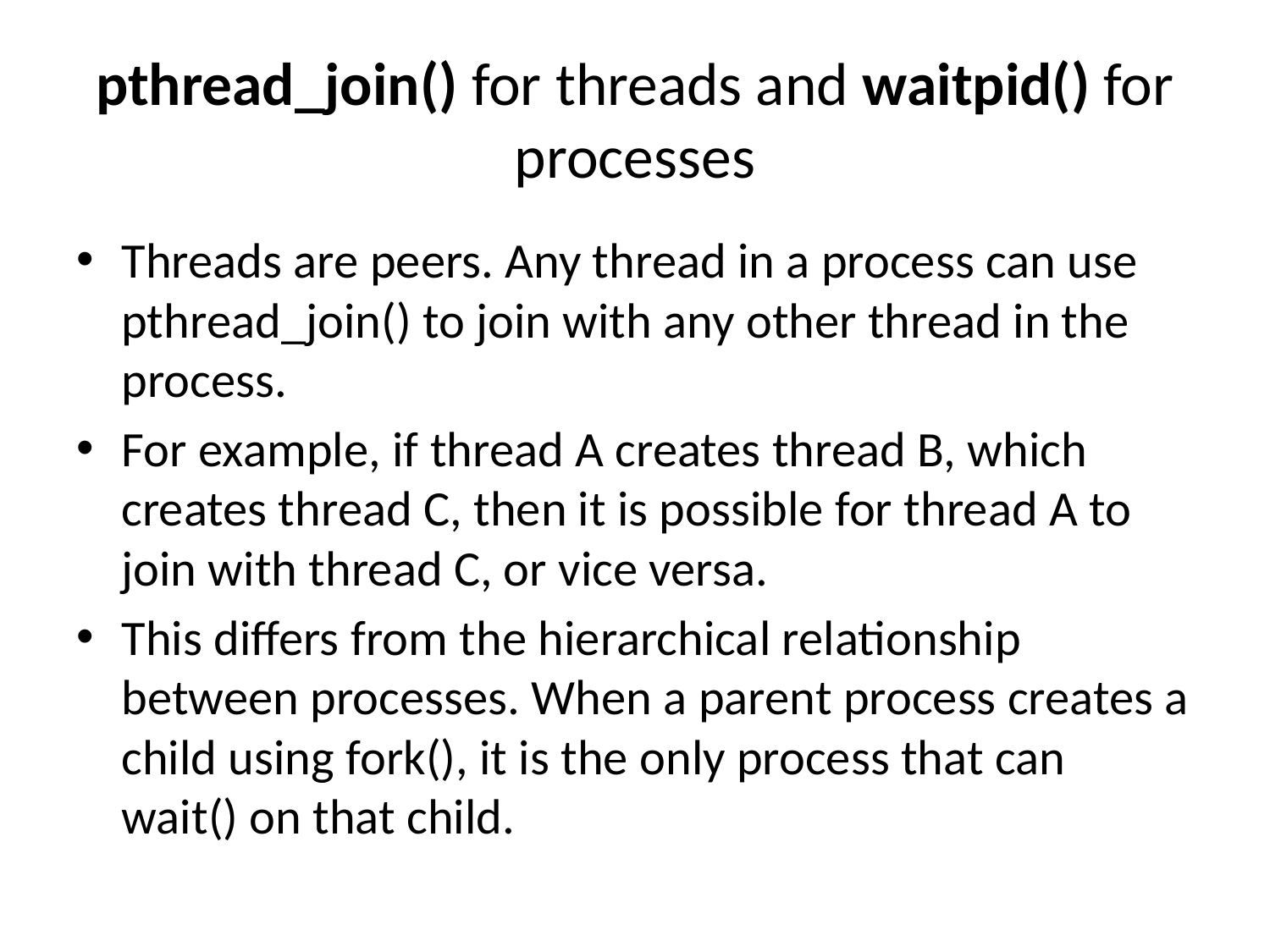

# pthread_join() for threads and waitpid() for processes
Threads are peers. Any thread in a process can use pthread_join() to join with any other thread in the process.
For example, if thread A creates thread B, which creates thread C, then it is possible for thread A to join with thread C, or vice versa.
This differs from the hierarchical relationship between processes. When a parent process creates a child using fork(), it is the only process that can wait() on that child.